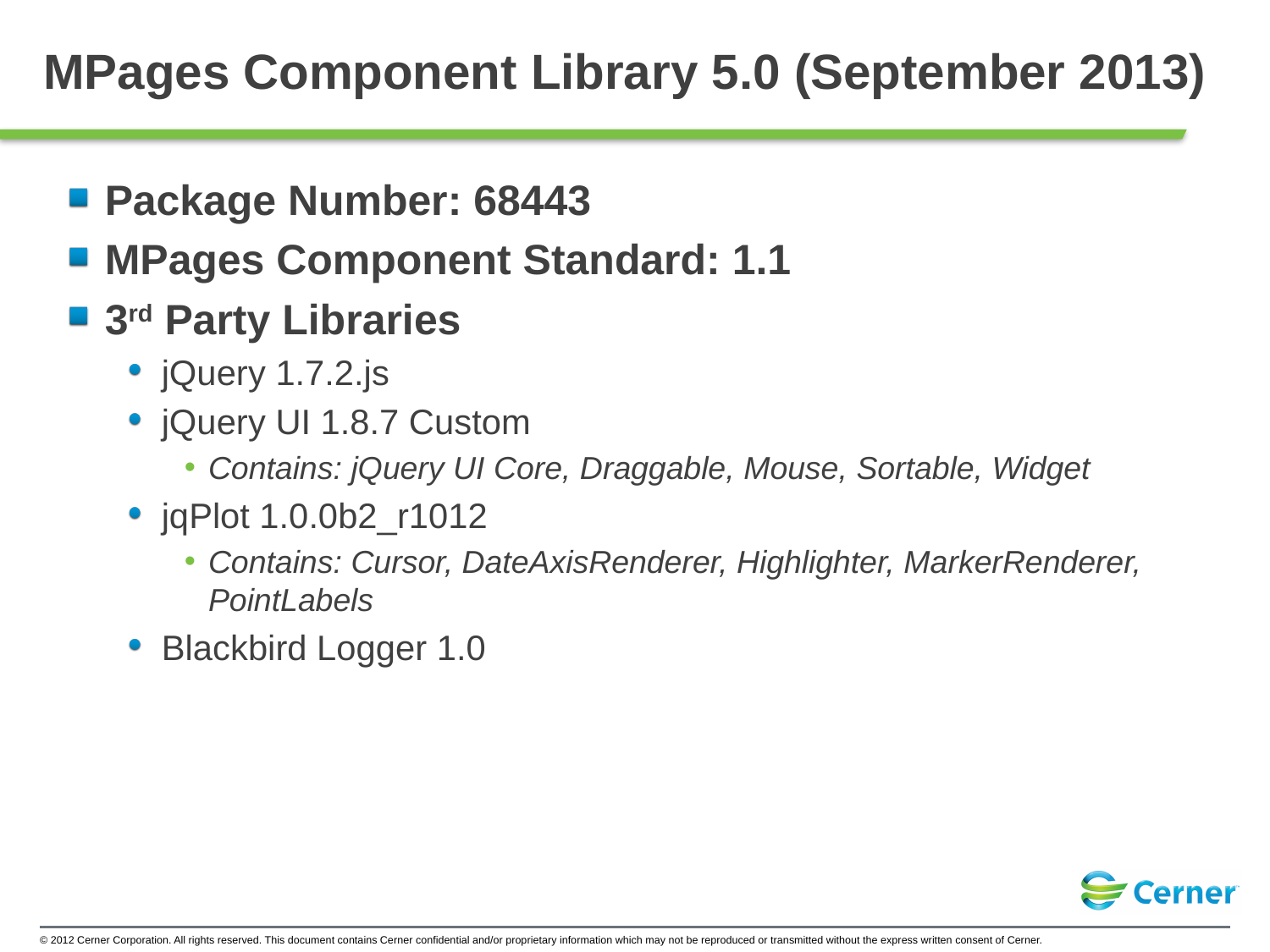

# MPages Component Library 5.0 (September 2013)
Package Number: 68443
MPages Component Standard: 1.1
3rd Party Libraries
jQuery 1.7.2.js
jQuery UI 1.8.7 Custom
Contains: jQuery UI Core, Draggable, Mouse, Sortable, Widget
jqPlot 1.0.0b2_r1012
Contains: Cursor, DateAxisRenderer, Highlighter, MarkerRenderer, PointLabels
Blackbird Logger 1.0